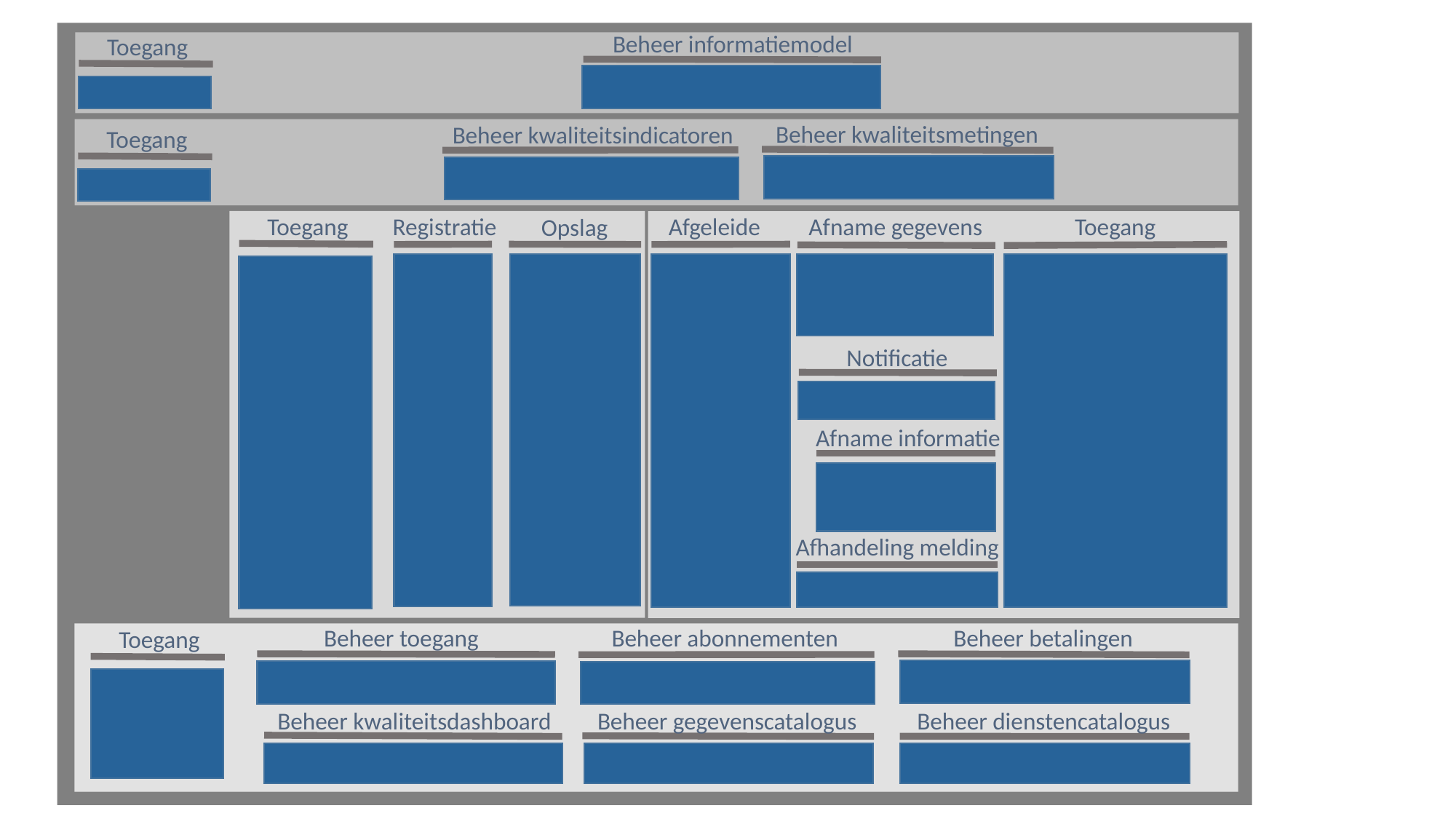

Beheer informatiemodel
Toegang

Beheer kwaliteitsmetingen
Beheer kwaliteitsindicatoren
Toegang

Toegang
Registratie
Afgeleide
Afname gegevens
Toegang
Opslag

Notificatie

Afname informatie

Afhandeling melding

Beheer toegang
Beheer abonnementen
Beheer betalingen
Toegang

Beheer kwaliteitsdashboard
Beheer gegevenscatalogus
Beheer dienstencatalogus